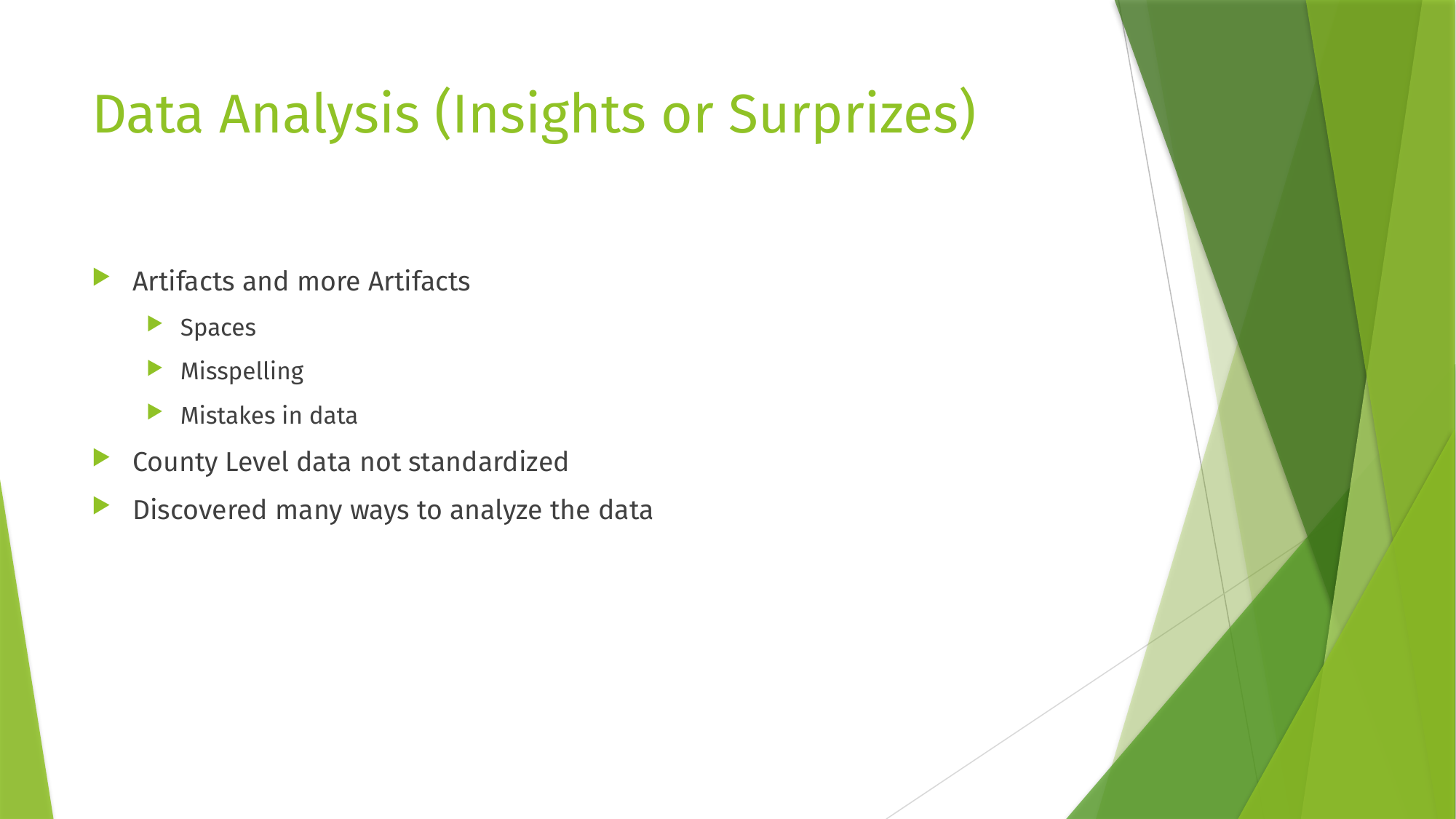

# Data Analysis (Insights or Surprizes)
Artifacts and more Artifacts
Spaces
Misspelling
Mistakes in data
County Level data not standardized
Discovered many ways to analyze the data